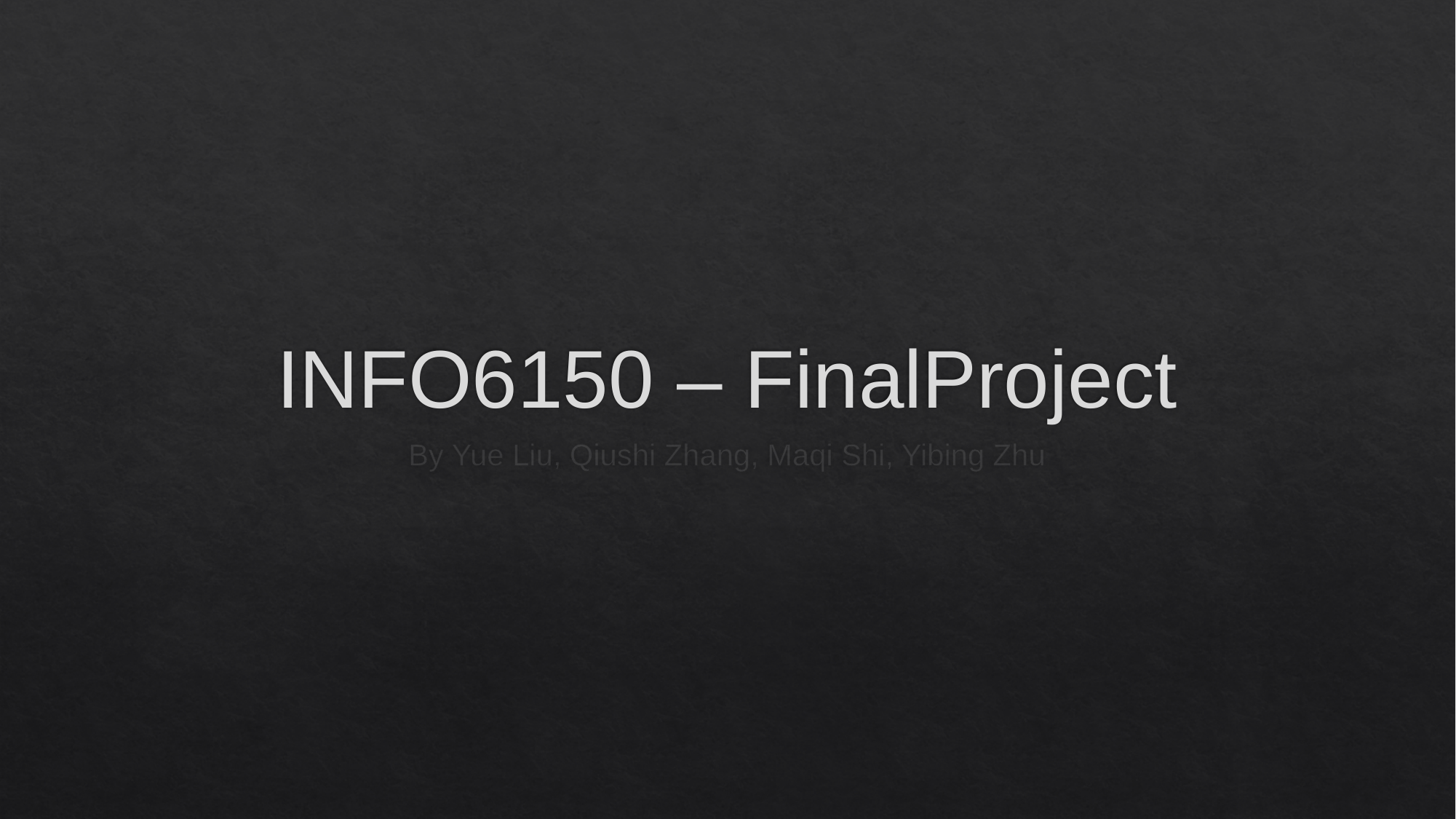

# INFO6150 – FinalProject
By Yue Liu, Qiushi Zhang, Maqi Shi, Yibing Zhu